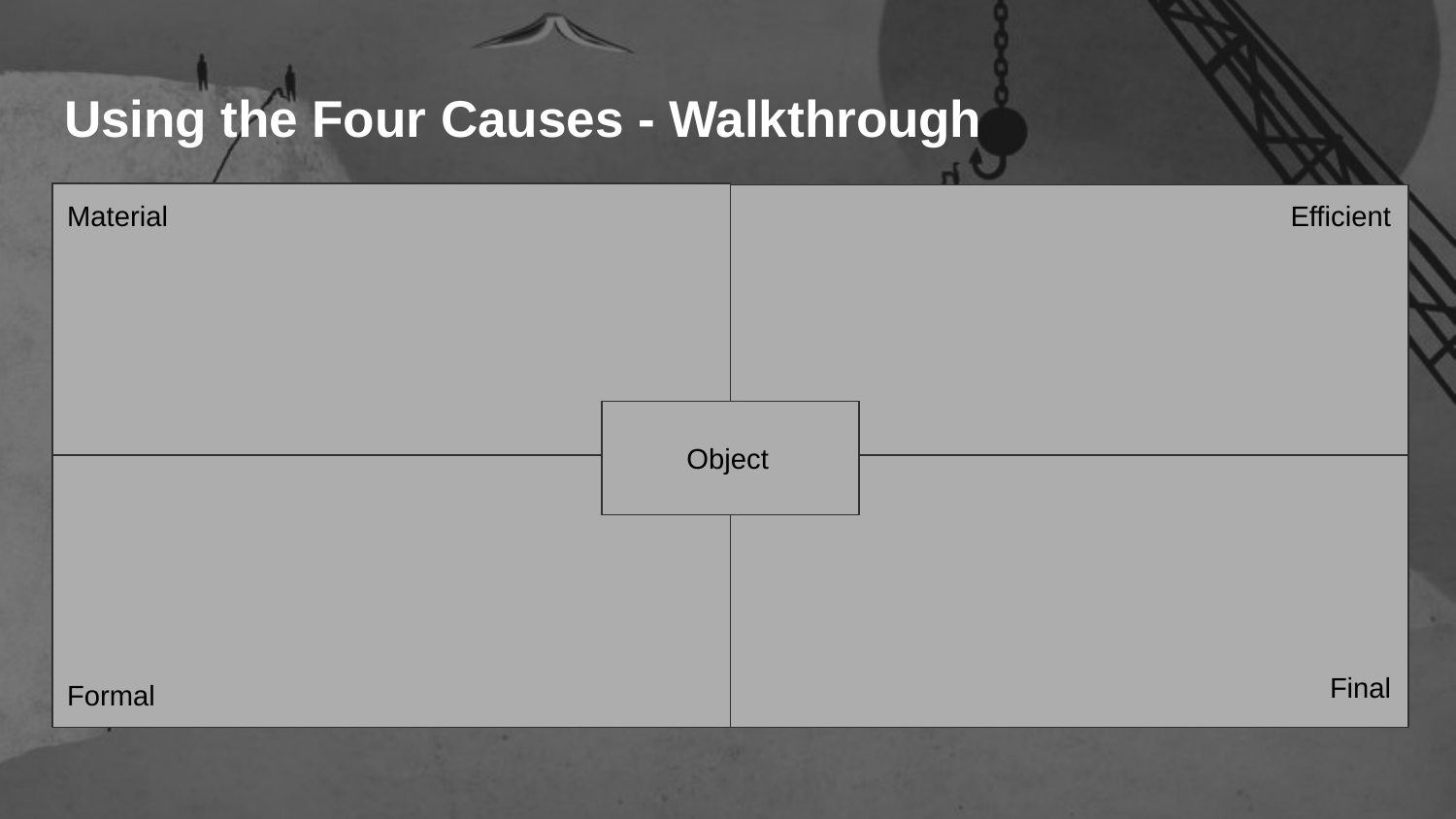

# Using the Four Causes - Walkthrough

Material
Efficient

Object
Final
Formal